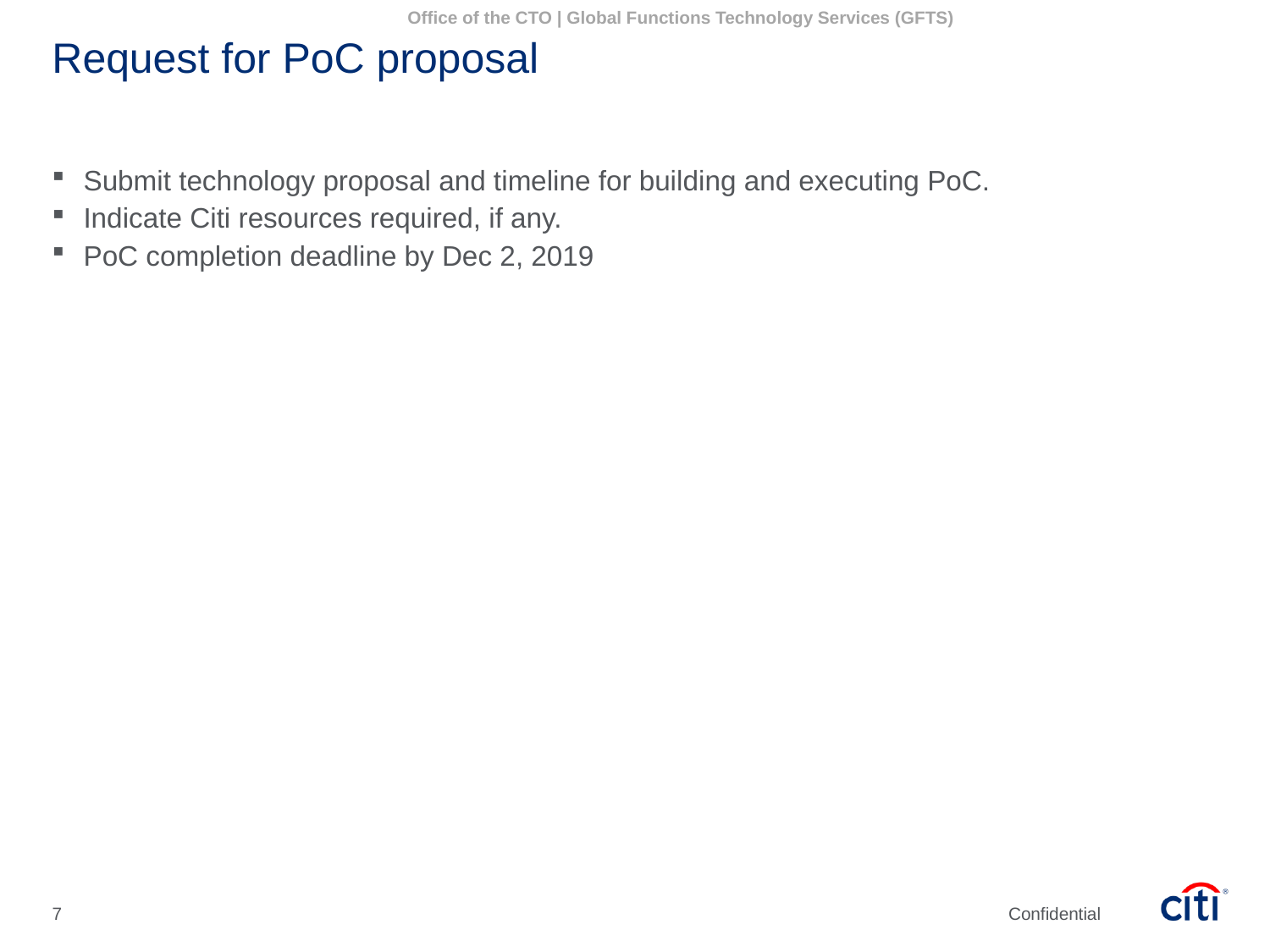

Office of the CTO | Global Functions Technology Services (GFTS)
# Request for PoC proposal
Submit technology proposal and timeline for building and executing PoC.
Indicate Citi resources required, if any.
PoC completion deadline by Dec 2, 2019